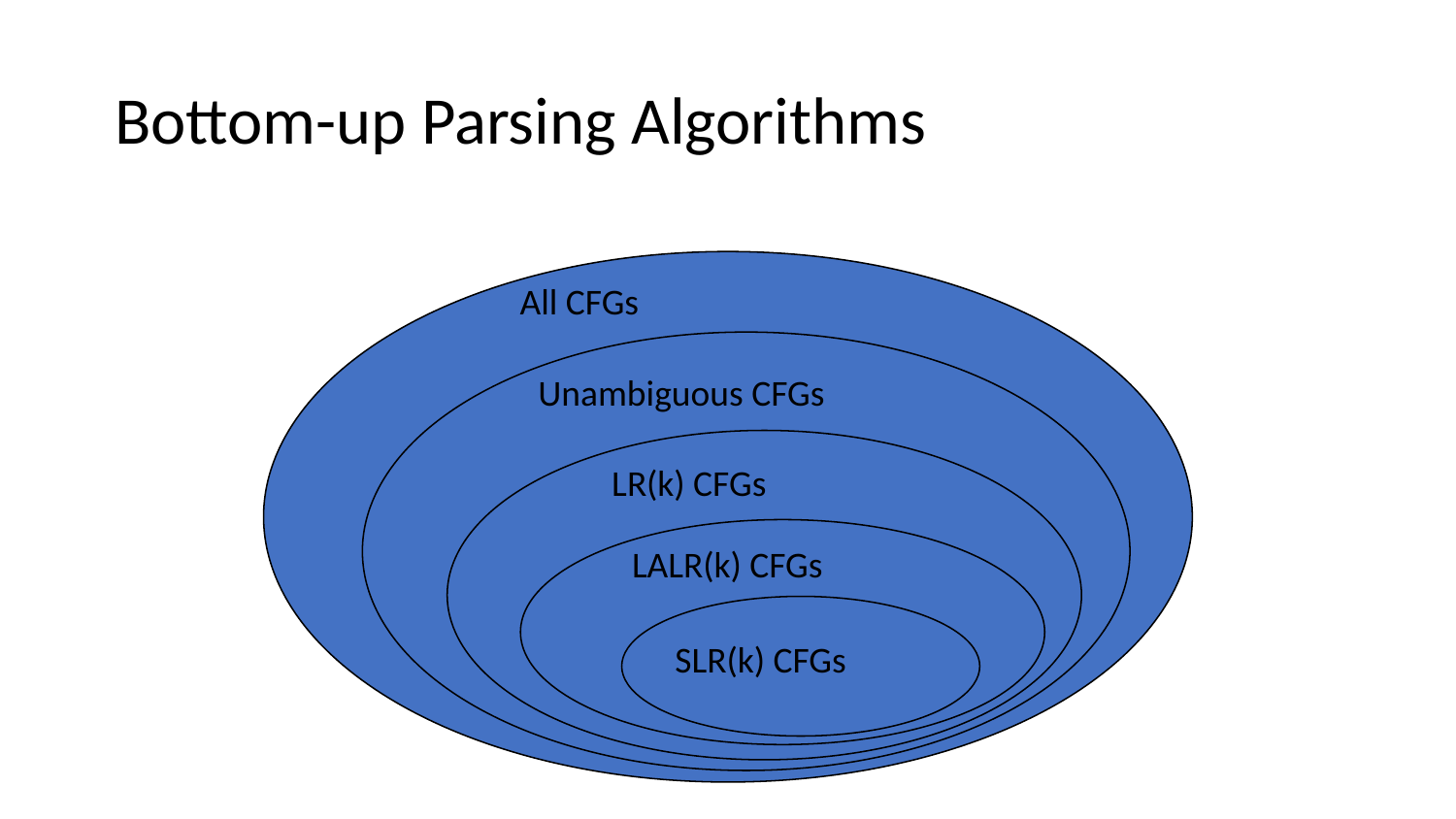

# Bottom-up Parsing Algorithms

All CFGs

Unambiguous CFGs

LR(k) CFGs

LALR(k) CFGs

SLR(k) CFGs